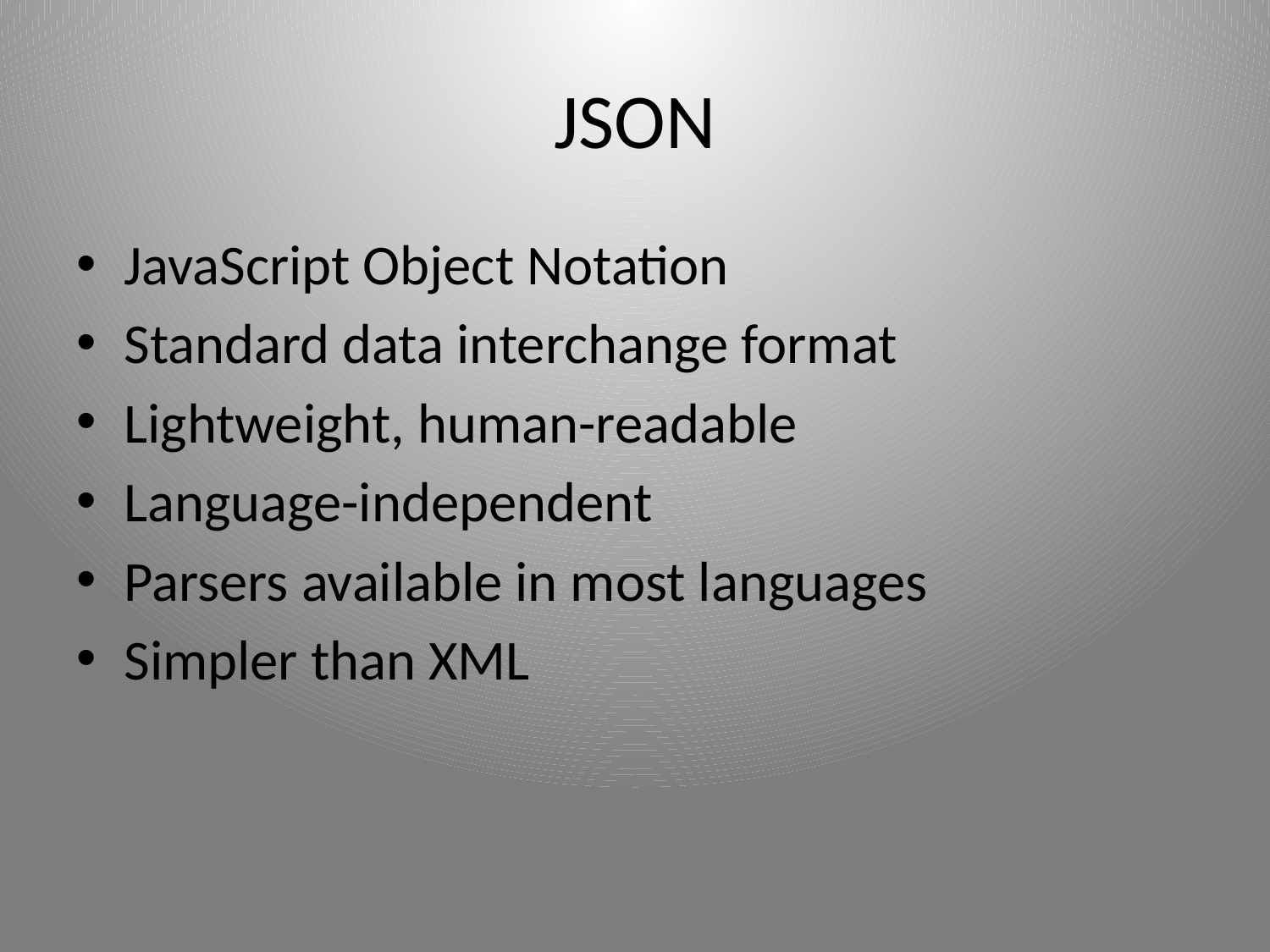

# JSON
JavaScript Object Notation
Standard data interchange format
Lightweight, human-readable
Language-independent
Parsers available in most languages
Simpler than XML